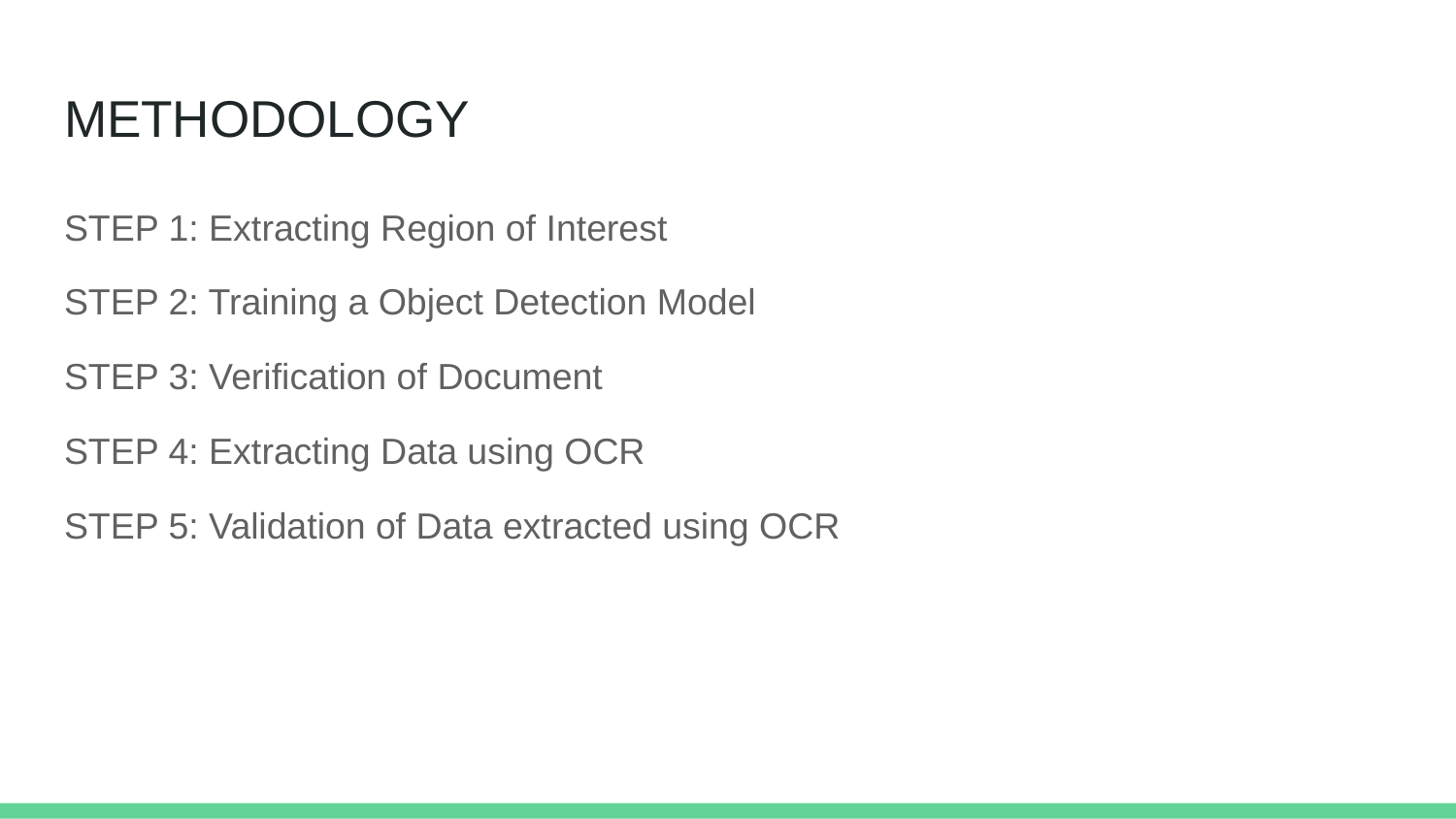

# METHODOLOGY
STEP 1: Extracting Region of Interest
STEP 2: Training a Object Detection Model
STEP 3: Verification of Document
STEP 4: Extracting Data using OCR
STEP 5: Validation of Data extracted using OCR